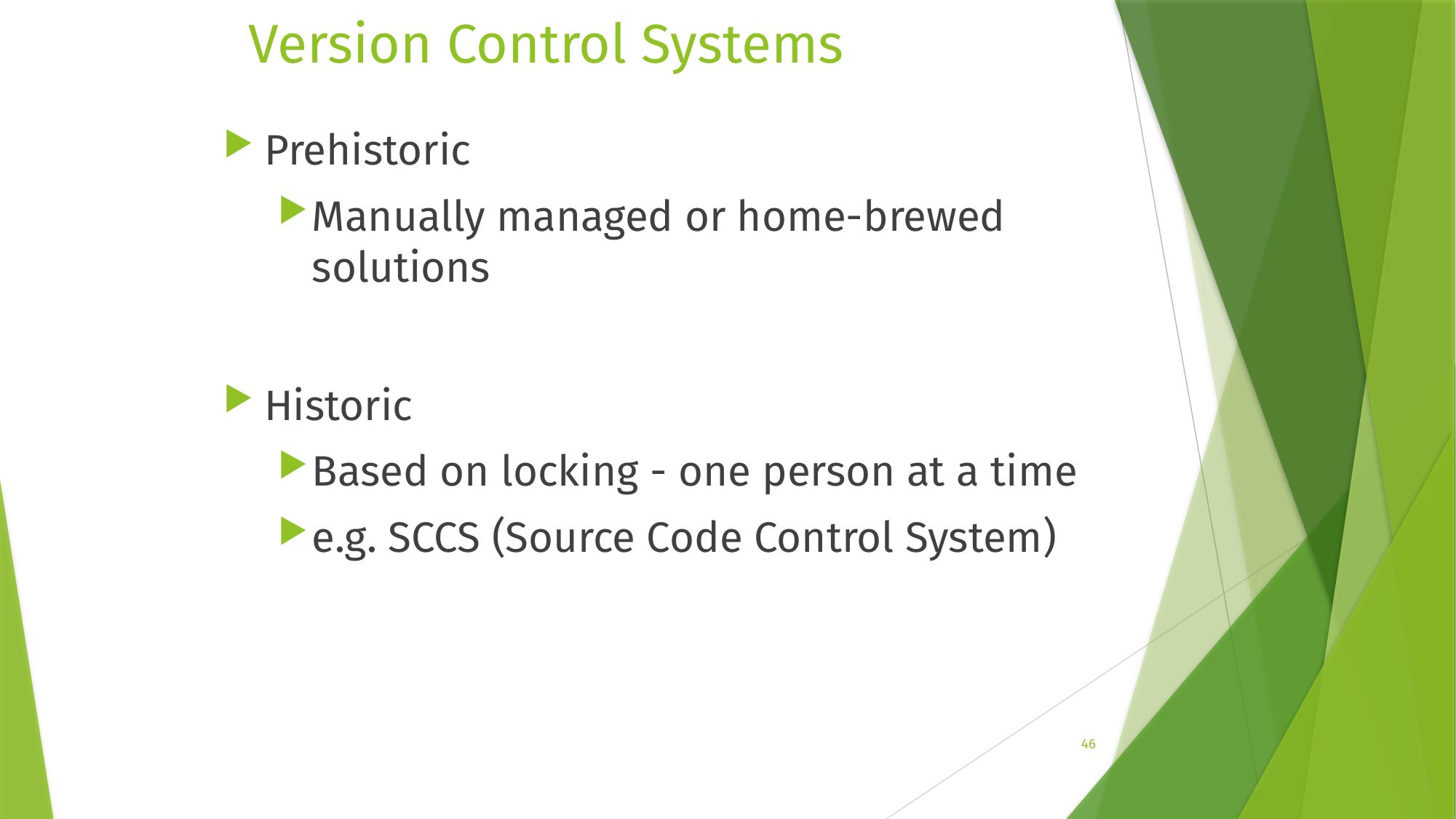

# Version Control Systems
Prehistoric
Manually managed or home-brewed solutions

Historic
Based on locking - one person at a time
e.g. SCCS (Source Code Control System)

46